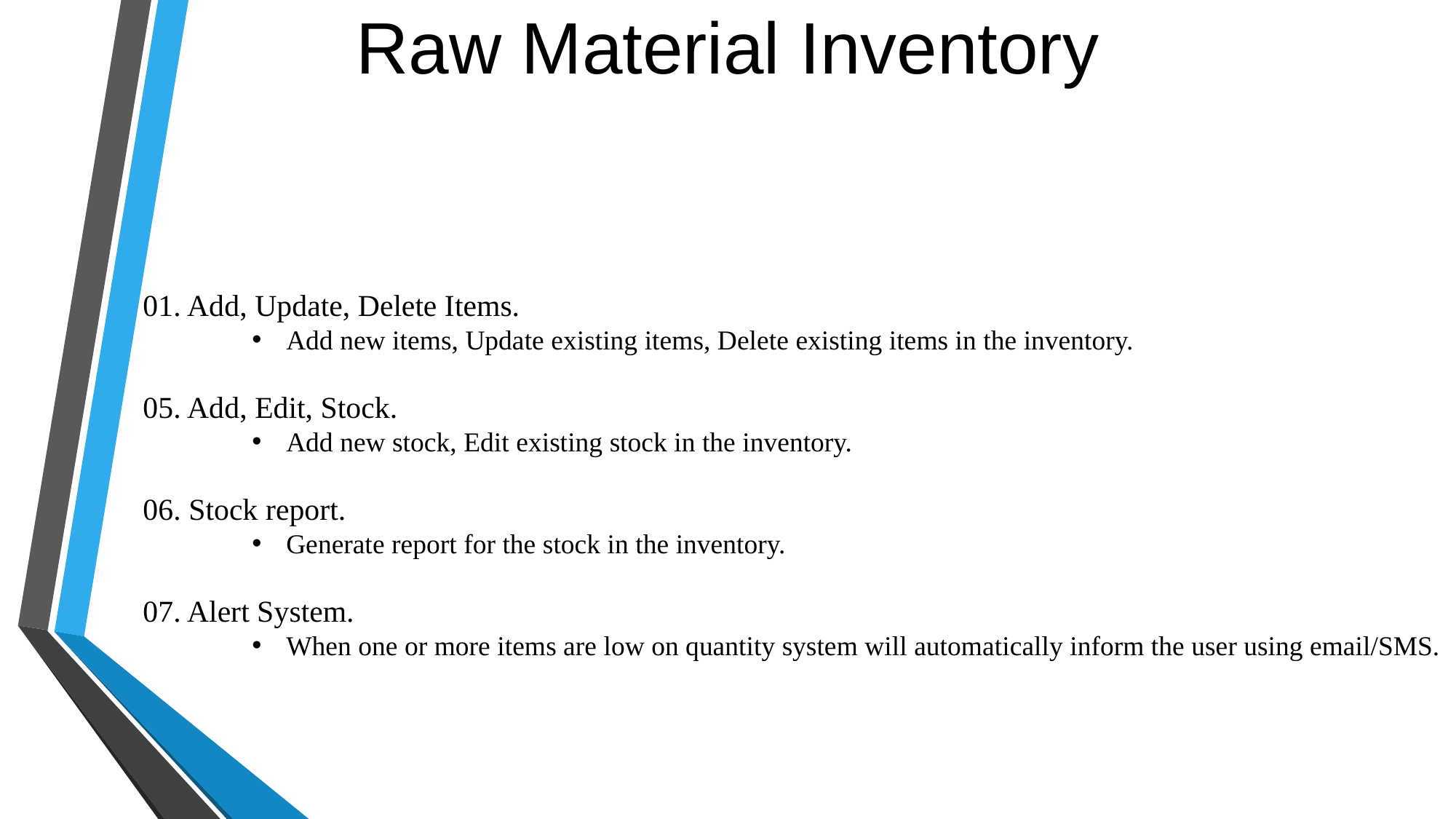

Raw Material Inventory
01. Add, Update, Delete Items.
Add new items, Update existing items, Delete existing items in the inventory.

05. Add, Edit, Stock.
Add new stock, Edit existing stock in the inventory.

06. Stock report.
Generate report for the stock in the inventory.

07. Alert System.
When one or more items are low on quantity system will automatically inform the user using email/SMS.